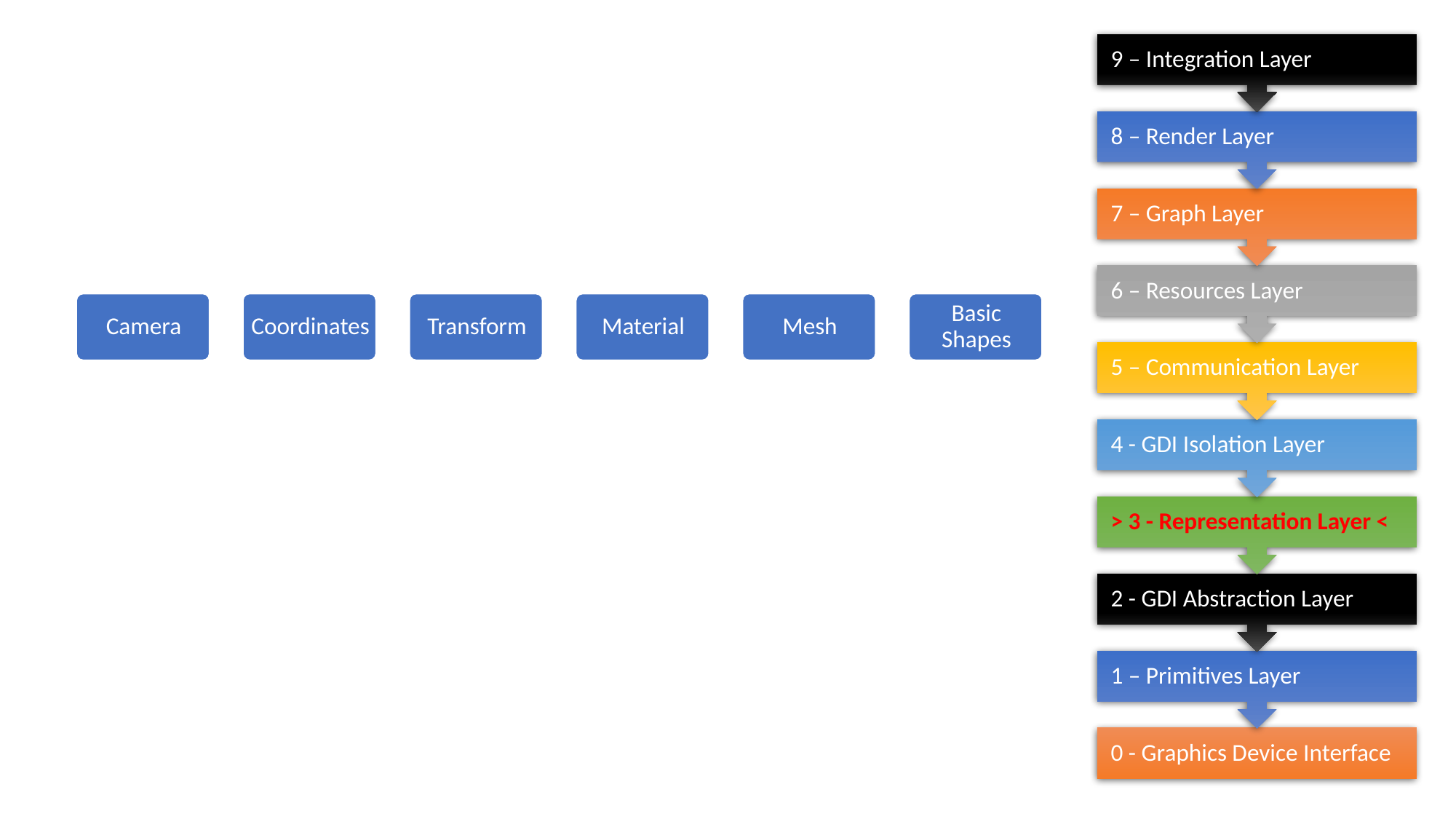

0 - Graphics Device Interface
1 – Primitives Layer
2 - GDI Abstraction Layer
> 3 - Representation Layer <
4 - GDI Isolation Layer
5 – Communication Layer
6 – Resources Layer
7 – Graph Layer
8 – Render Layer
9 – Integration Layer
Camera
Coordinates
Transform
Material
Mesh
Basic Shapes